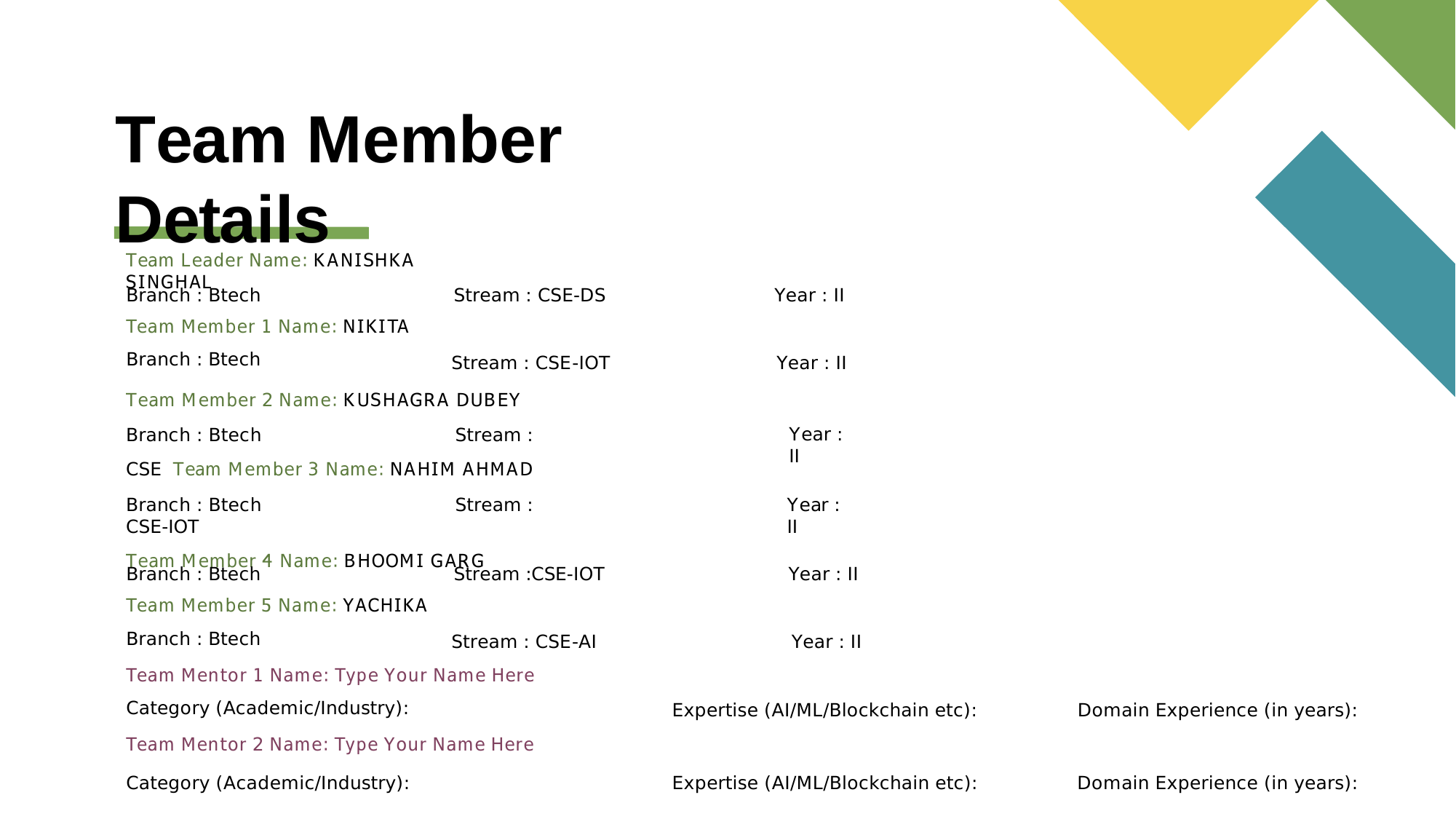

# Team Member Details

Team Leader Name: KANISHKA SINGHAL
| Branch : Btech | Stream : CSE-DS | Year : II |
| --- | --- | --- |
| Team Member 1 Name: NIKITA Branch : Btech | Stream : CSE-IOT | Year : II |
Team Member 2 Name: KUSHAGRA DUBEY  Branch : Btech	Stream : CSE  Team Member 3 Name: NAHIM AHMAD
Branch : Btech	Stream : CSE-IOT
Team Member 4 Name: BHOOMI GARG
Year : II
Year : II
| Branch : Btech | Stream :CSE-IOT | Year : II |  |
| --- | --- | --- | --- |
| Team Member 5 Name: YACHIKA Branch : Btech | Stream : CSE-AI | Year : II |  |
| Team Mentor 1 Name: Type Your Name Here Category (Academic/Industry): |  | Expertise (AI/ML/Blockchain etc): | Domain Experience (in years): |
| Team Mentor 2 Name: Type Your Name Here |  |  |  |
| Category (Academic/Industry): |  | Expertise (AI/ML/Blockchain etc): | Domain Experience (in years): |